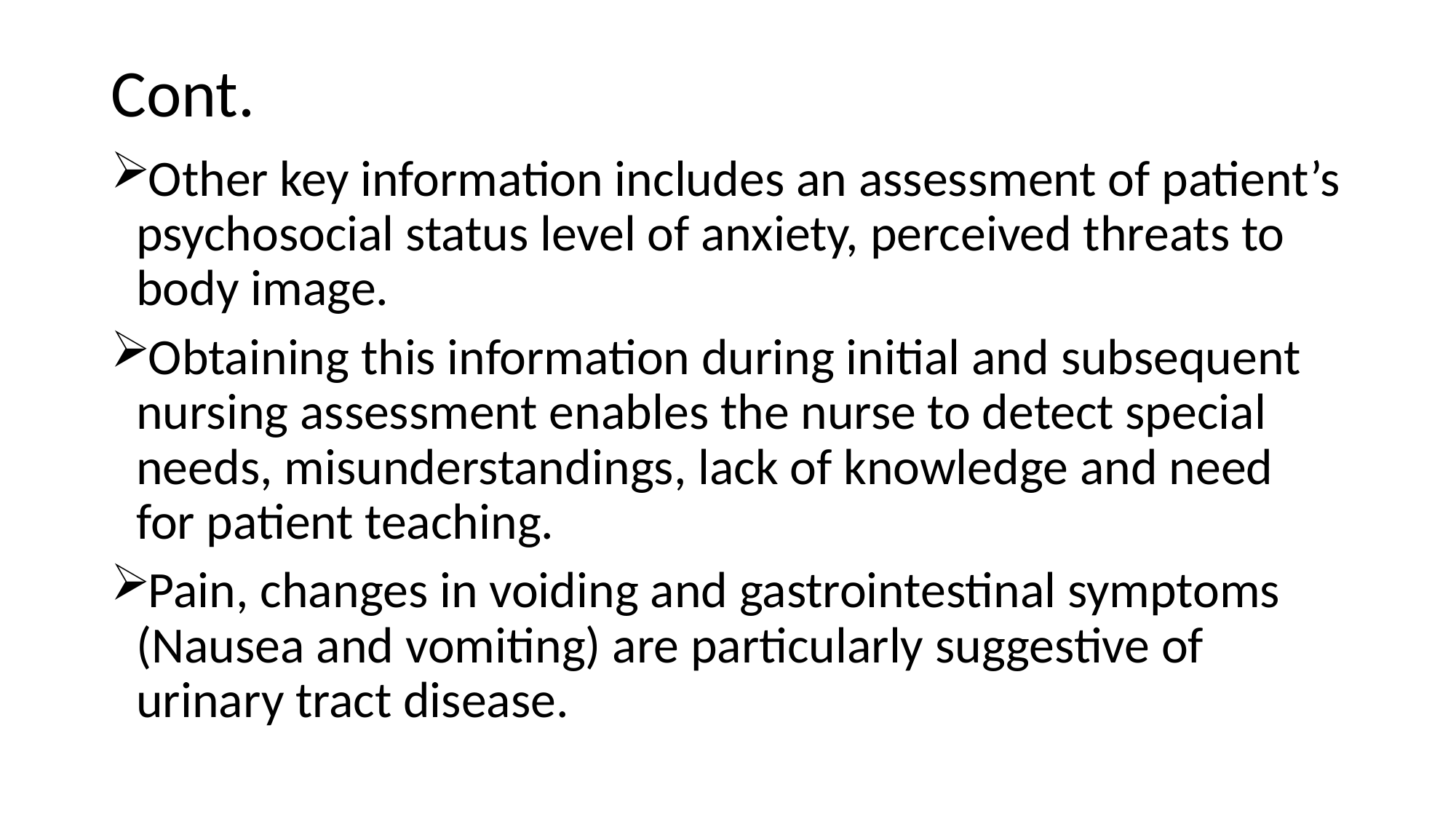

# Cont.
Other key information includes an assessment of patient’s psychosocial status level of anxiety, perceived threats to body image.
Obtaining this information during initial and subsequent nursing assessment enables the nurse to detect special needs, misunderstandings, lack of knowledge and need for patient teaching.
Pain, changes in voiding and gastrointestinal symptoms (Nausea and vomiting) are particularly suggestive of urinary tract disease.